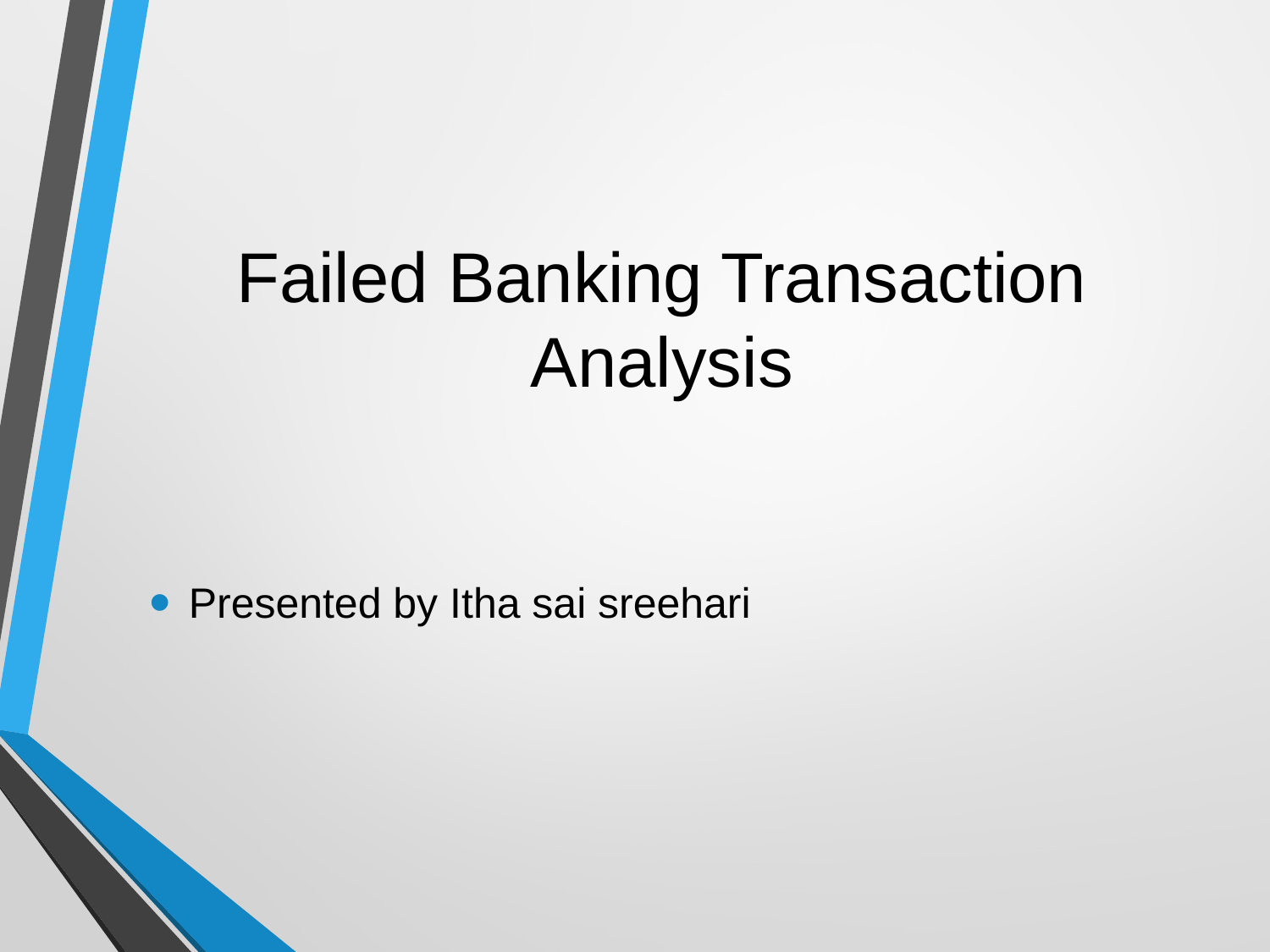

# Failed Banking Transaction Analysis
Presented by Itha sai sreehari